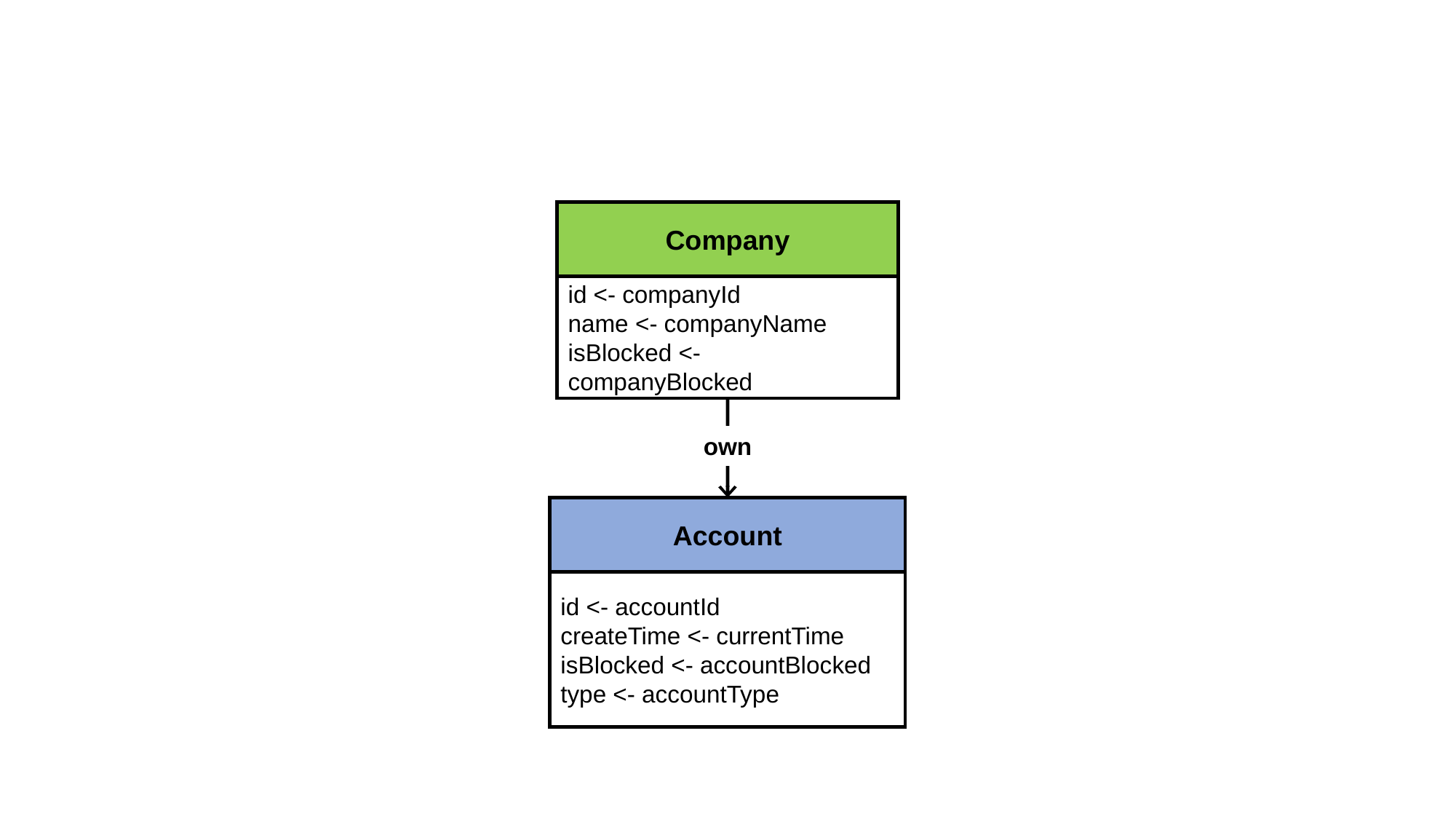

Company

id <- companyId
name <- companyName
isBlocked <- companyBlocked

own
Account

id <- accountId
createTime <- currentTime
isBlocked <- accountBlocked
type <- accountType